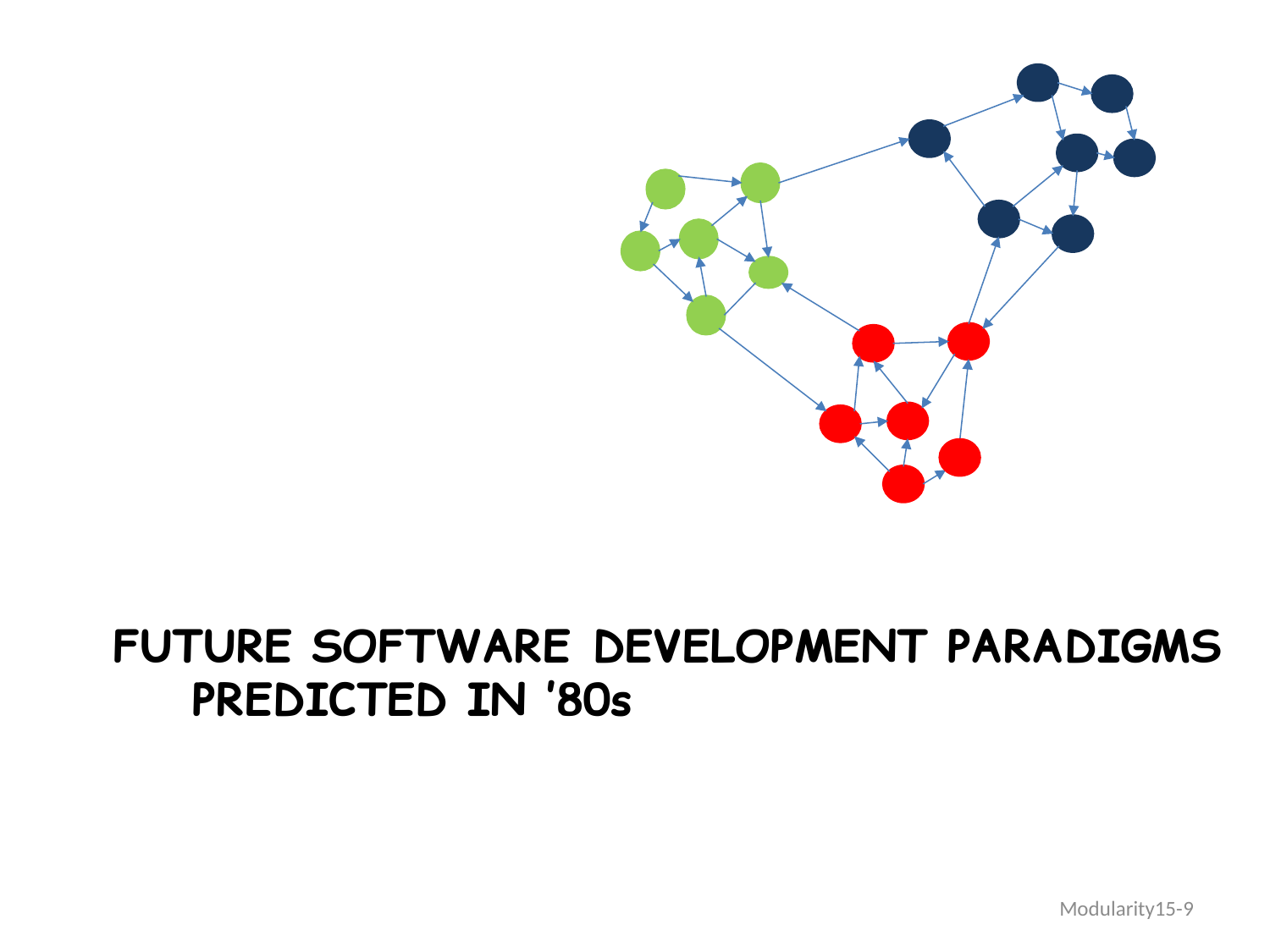

# Future Software 				Development paradigms predicted in ’80s
Modularity15-9